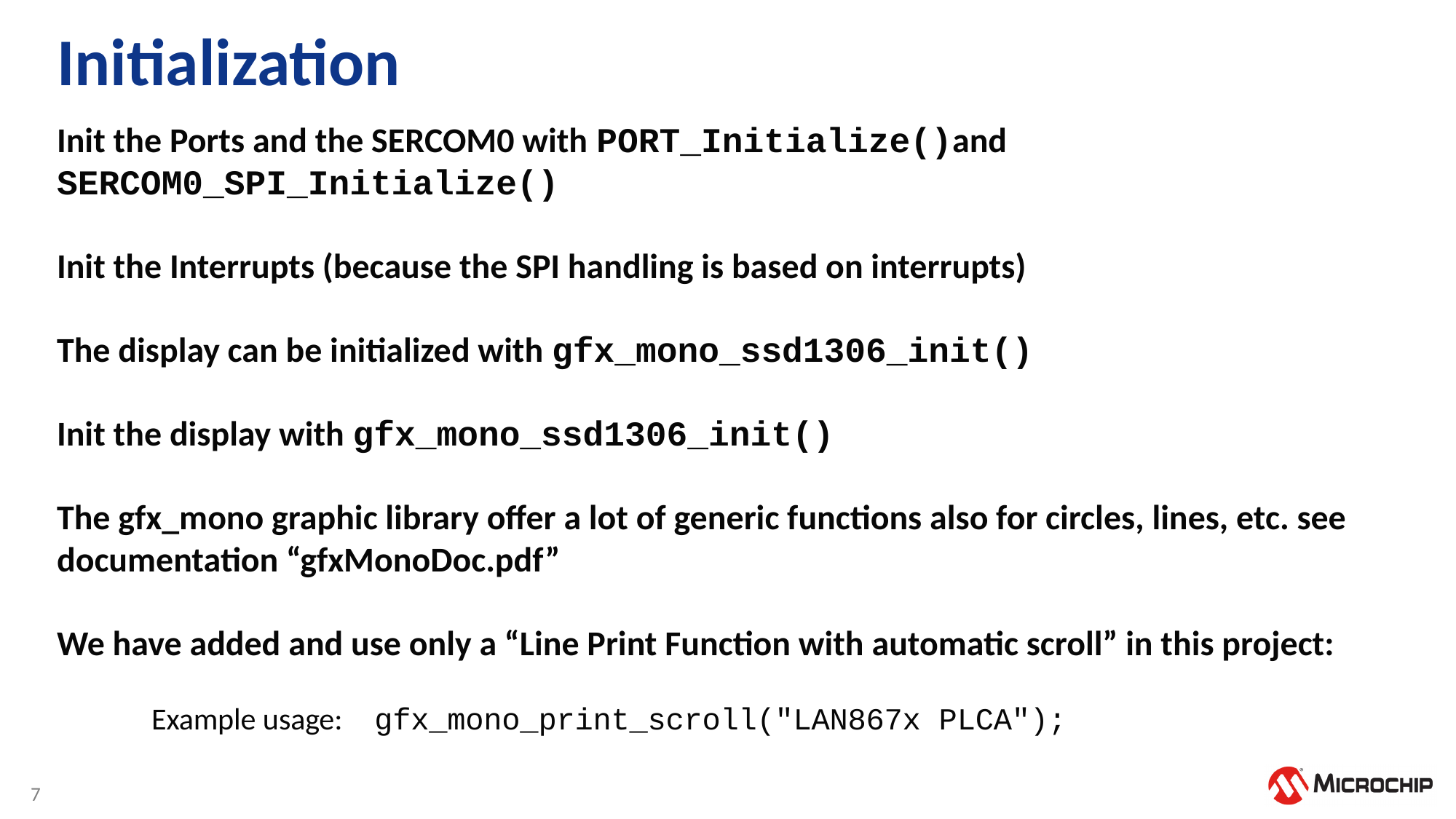

# Initialization
Init the Ports and the SERCOM0 with PORT_Initialize()and SERCOM0_SPI_Initialize()

Init the Interrupts (because the SPI handling is based on interrupts)

The display can be initialized with gfx_mono_ssd1306_init()

Init the display with gfx_mono_ssd1306_init()

The gfx_mono graphic library offer a lot of generic functions also for circles, lines, etc. see documentation “gfxMonoDoc.pdf”
We have added and use only a “Line Print Function with automatic scroll” in this project:
       Example usage:   gfx_mono_print_scroll("LAN867x PLCA");